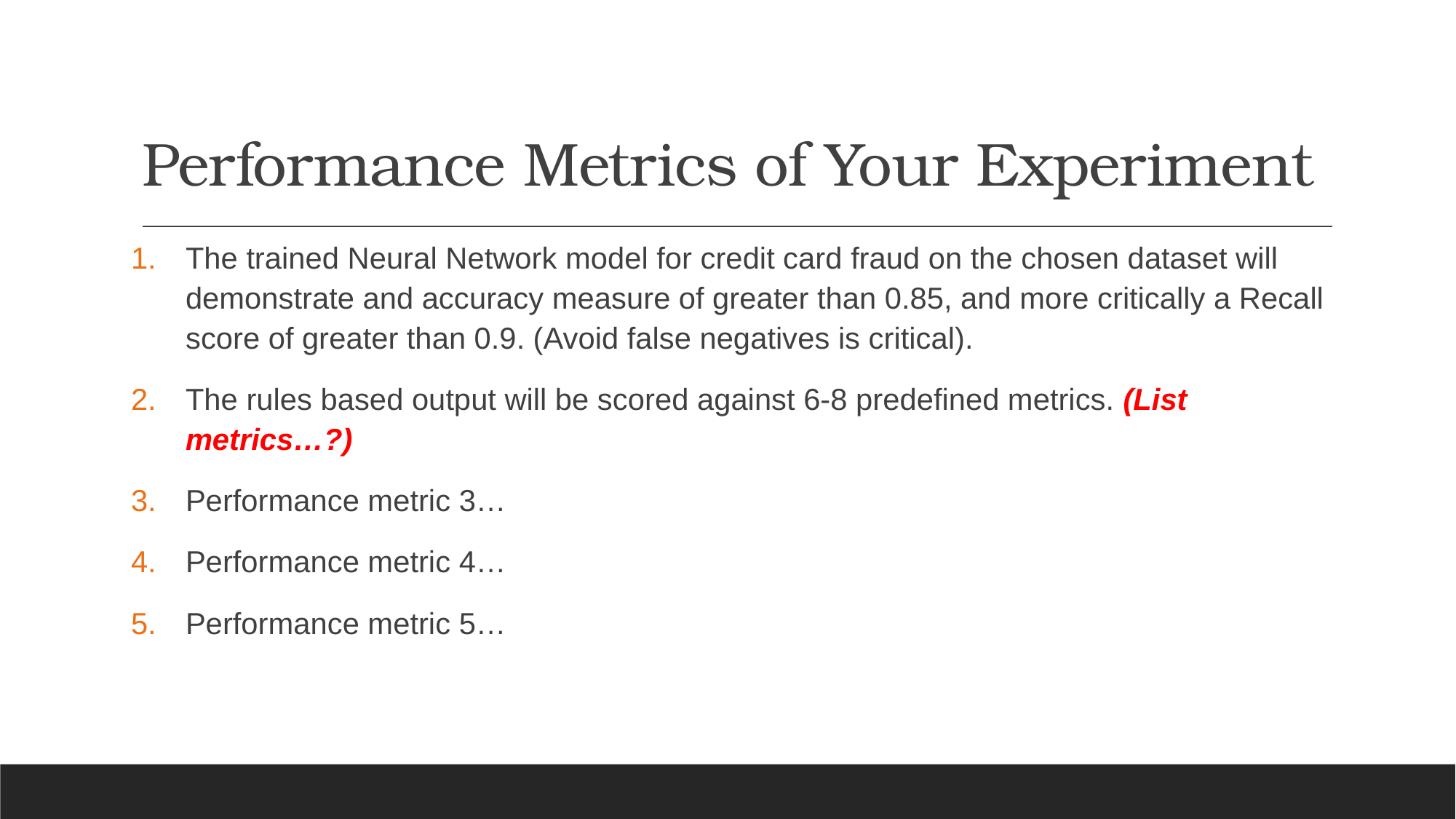

# Performance Metrics of Your Experiment
The trained Neural Network model for credit card fraud on the chosen dataset will demonstrate and accuracy measure of greater than 0.85, and more critically a Recall score of greater than 0.9. (Avoid false negatives is critical).
The rules based output will be scored against 6-8 predefined metrics. (List metrics…?)
Performance metric 3…
Performance metric 4…
Performance metric 5…